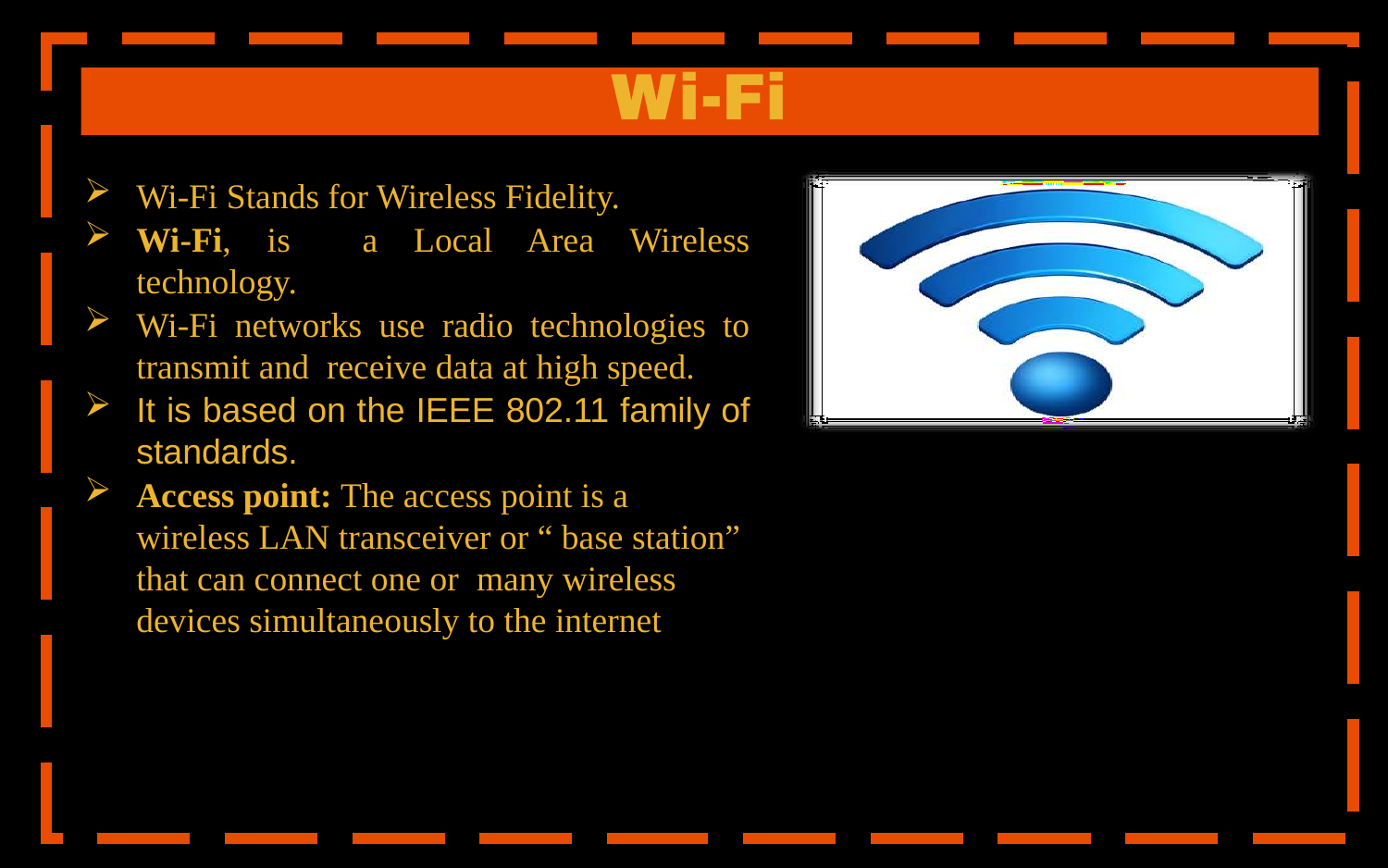

# Wi-Fi
Wi-Fi Stands for Wireless Fidelity.
Wi-Fi, is  a Local Area Wireless technology.
Wi-Fi networks use radio technologies to transmit and  receive data at high speed.
It is based on the IEEE 802.11 family of standards.
Access point: The access point is a wireless LAN transceiver or “ base station” that can connect one or  many wireless devices simultaneously to the internet